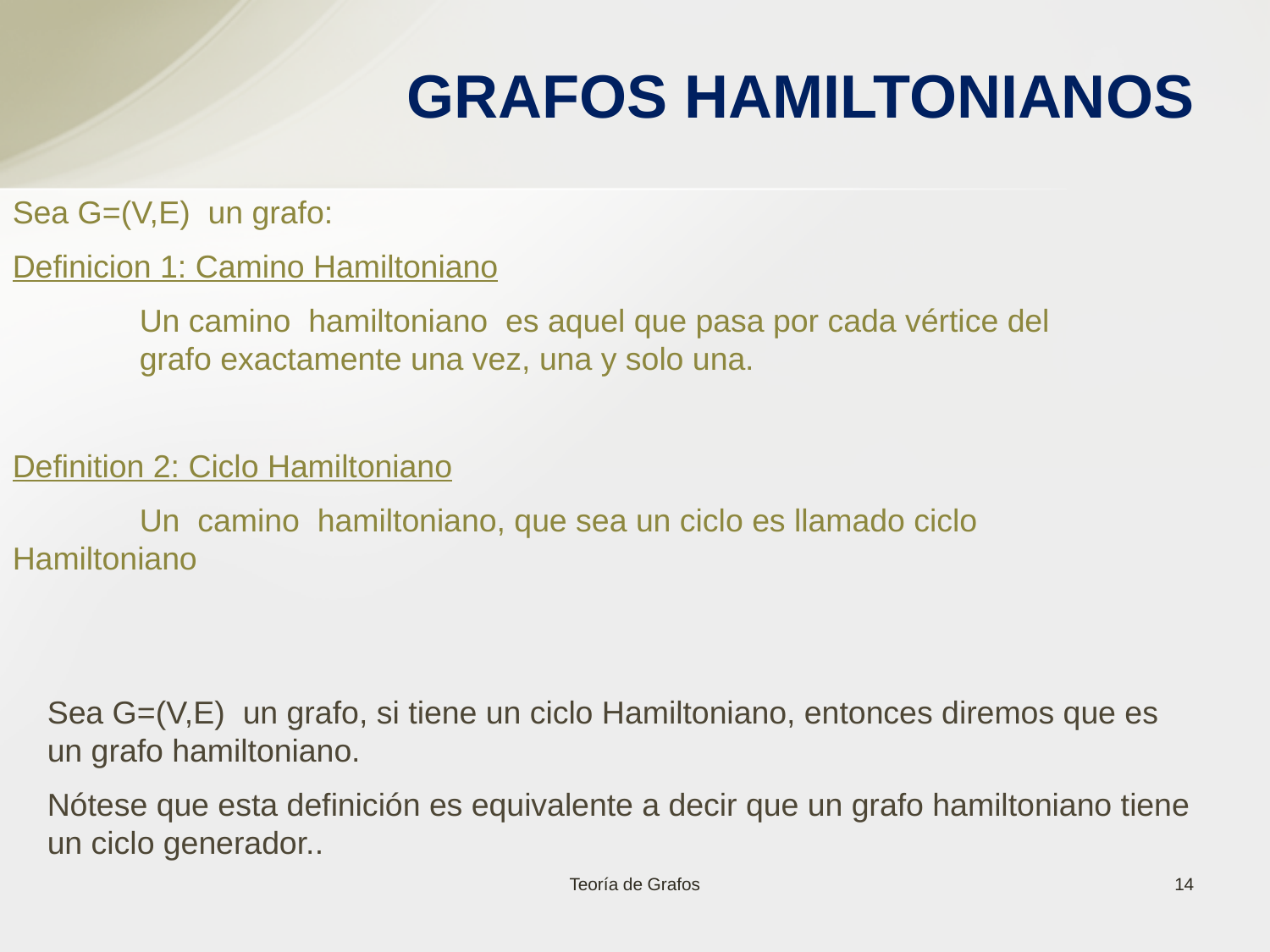

# GRAFOS HAMILTONIANOS
Sea G=(V,E)  un grafo:
Definicion 1: Camino Hamiltoniano
	Un camino  hamiltoniano  es aquel que pasa por cada vértice del 	grafo exactamente una vez, una y solo una.

Definition 2: Ciclo Hamiltoniano
	Un  camino  hamiltoniano, que sea un ciclo es llamado ciclo 	Hamiltoniano
Sea G=(V,E)  un grafo, si tiene un ciclo Hamiltoniano, entonces diremos que es un grafo hamiltoniano.
Nótese que esta definición es equivalente a decir que un grafo hamiltoniano tiene un ciclo generador..
Teoría de Grafos
14